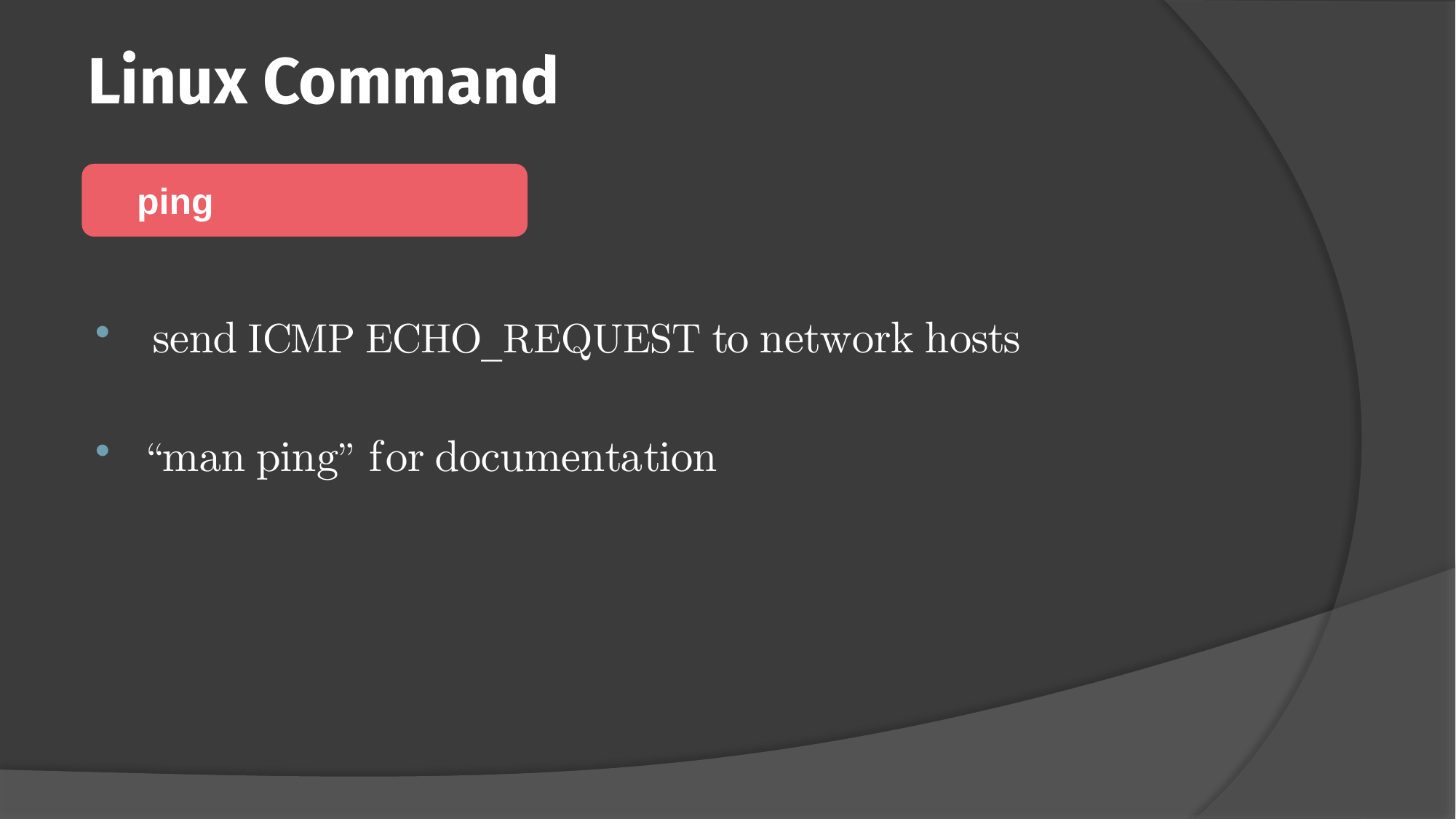

# Linux Command
    ping

 send ICMP ECHO_REQUEST to network hosts

“man ping” for documentation